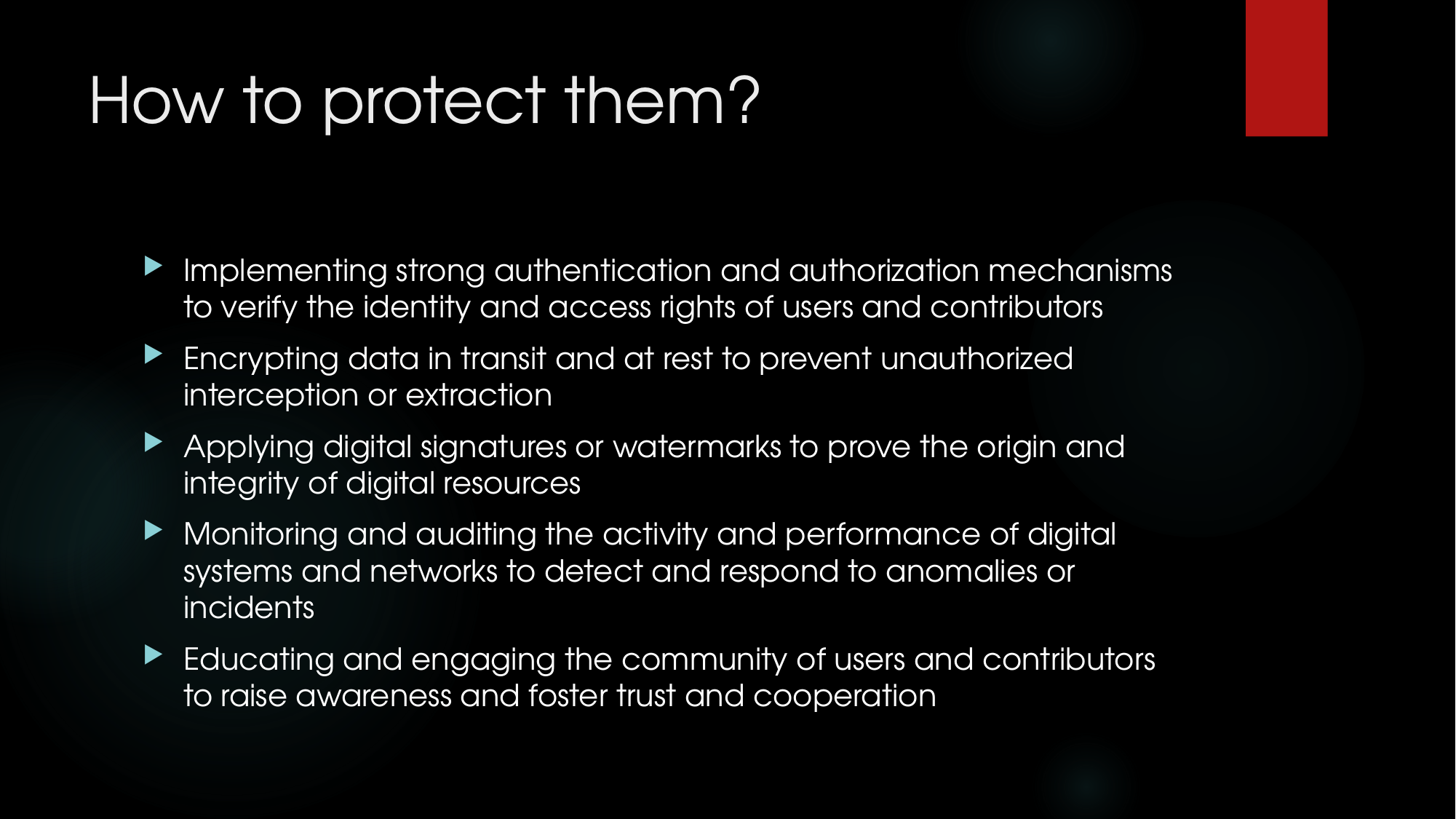

# How to protect them?
Implementing strong authentication and authorization mechanisms to verify the identity and access rights of users and contributors
Encrypting data in transit and at rest to prevent unauthorized interception or extraction
Applying digital signatures or watermarks to prove the origin and integrity of digital resources
Monitoring and auditing the activity and performance of digital systems and networks to detect and respond to anomalies or incidents
Educating and engaging the community of users and contributors to raise awareness and foster trust and cooperation